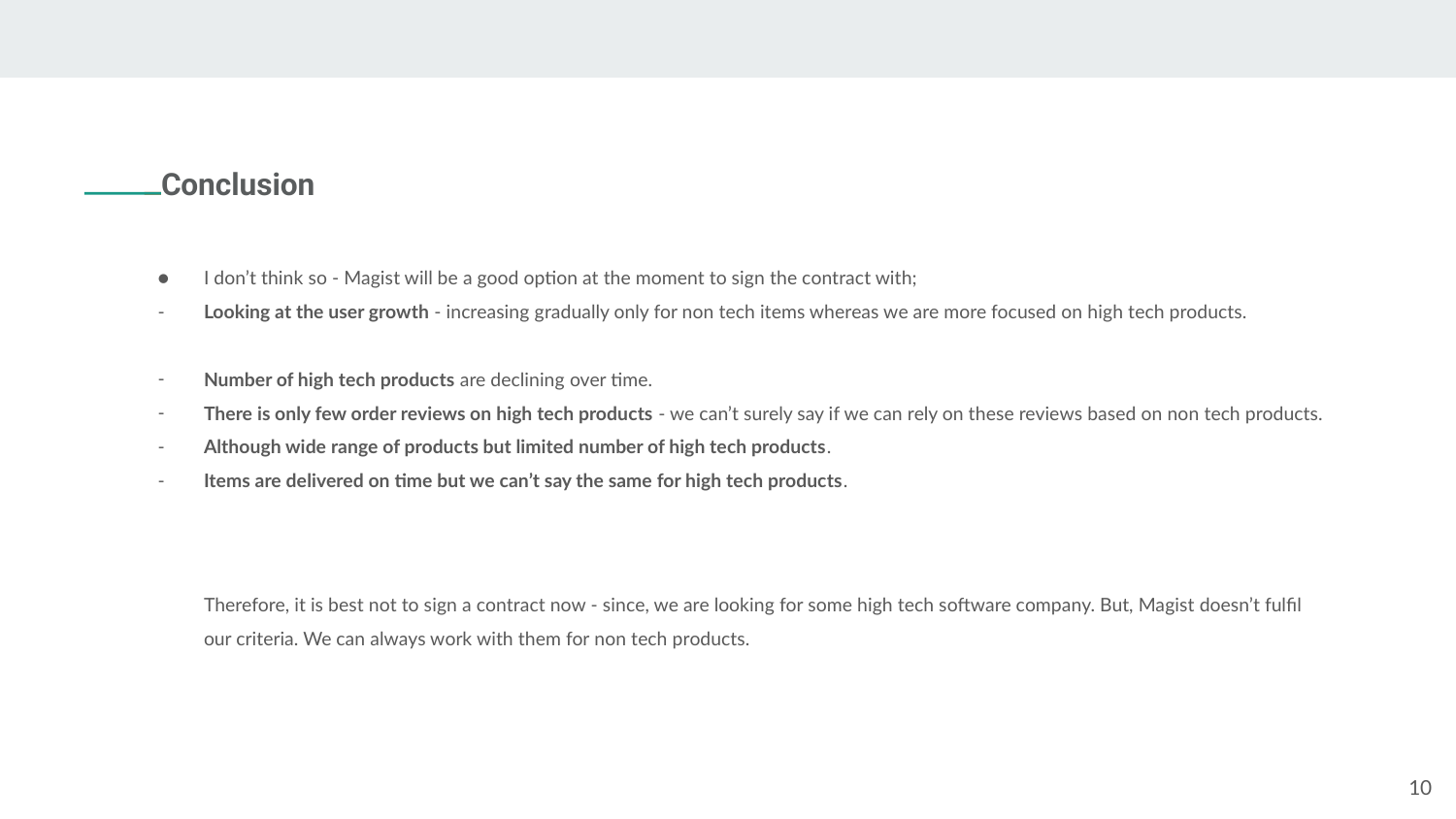

# Conclusion

I don’t think so - Magist will be a good option at the moment to sign the contract with;
Looking at the user growth - increasing gradually only for non tech items whereas we are more focused on high tech products.
Number of high tech products are declining over time.
There is only few order reviews on high tech products - we can’t surely say if we can rely on these reviews based on non tech products.
Although wide range of products but limited number of high tech products.
Items are delivered on time but we can’t say the same for high tech products.
Therefore, it is best not to sign a contract now - since, we are looking for some high tech software company. But, Magist doesn’t fulfil our criteria. We can always work with them for non tech products.

10